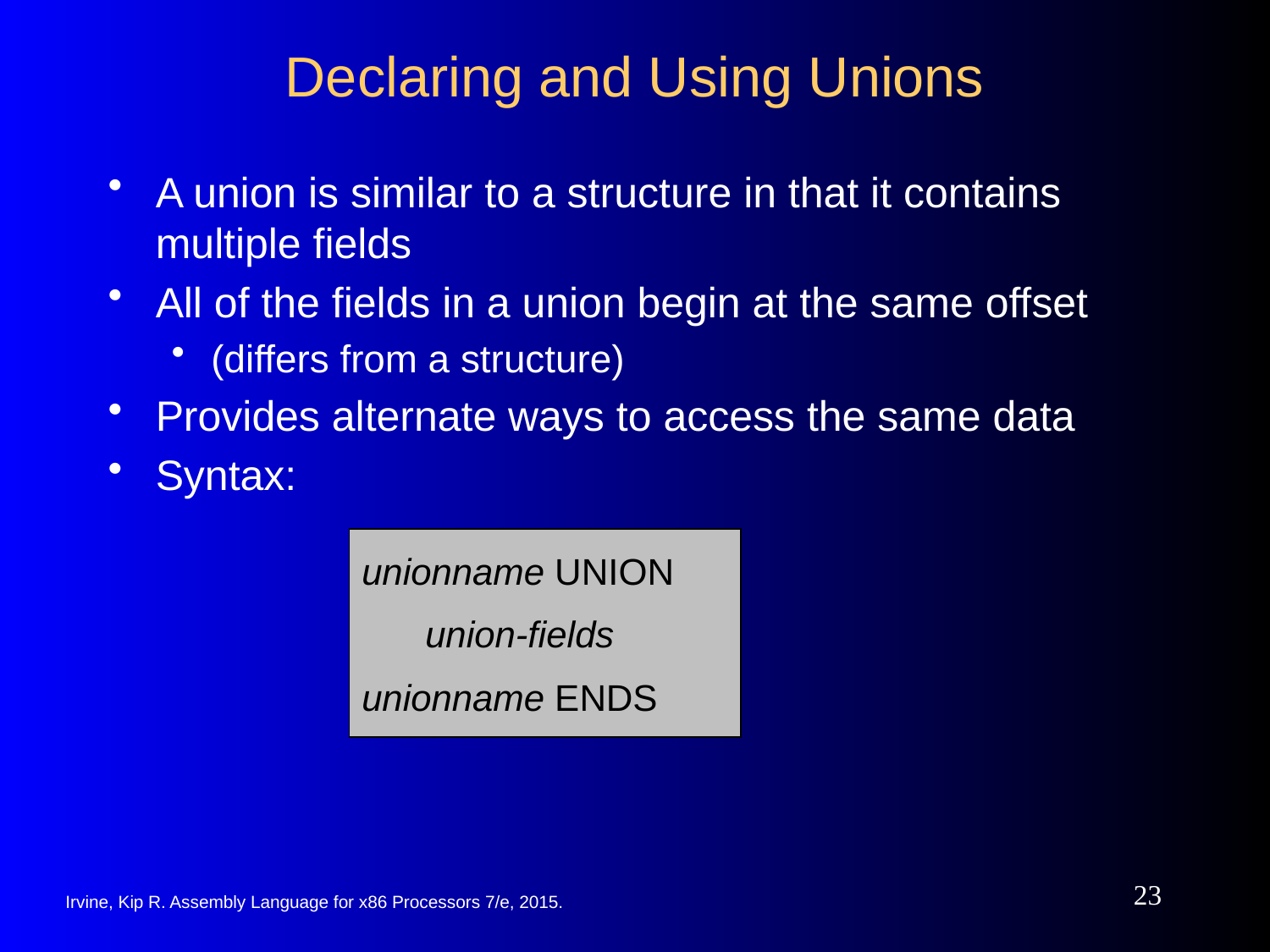

# Declaring and Using Unions
A union is similar to a structure in that it contains multiple fields
All of the fields in a union begin at the same offset
(differs from a structure)
Provides alternate ways to access the same data
Syntax:
unionname UNION
	union-fields
unionname ENDS
23
Irvine, Kip R. Assembly Language for x86 Processors 7/e, 2015.